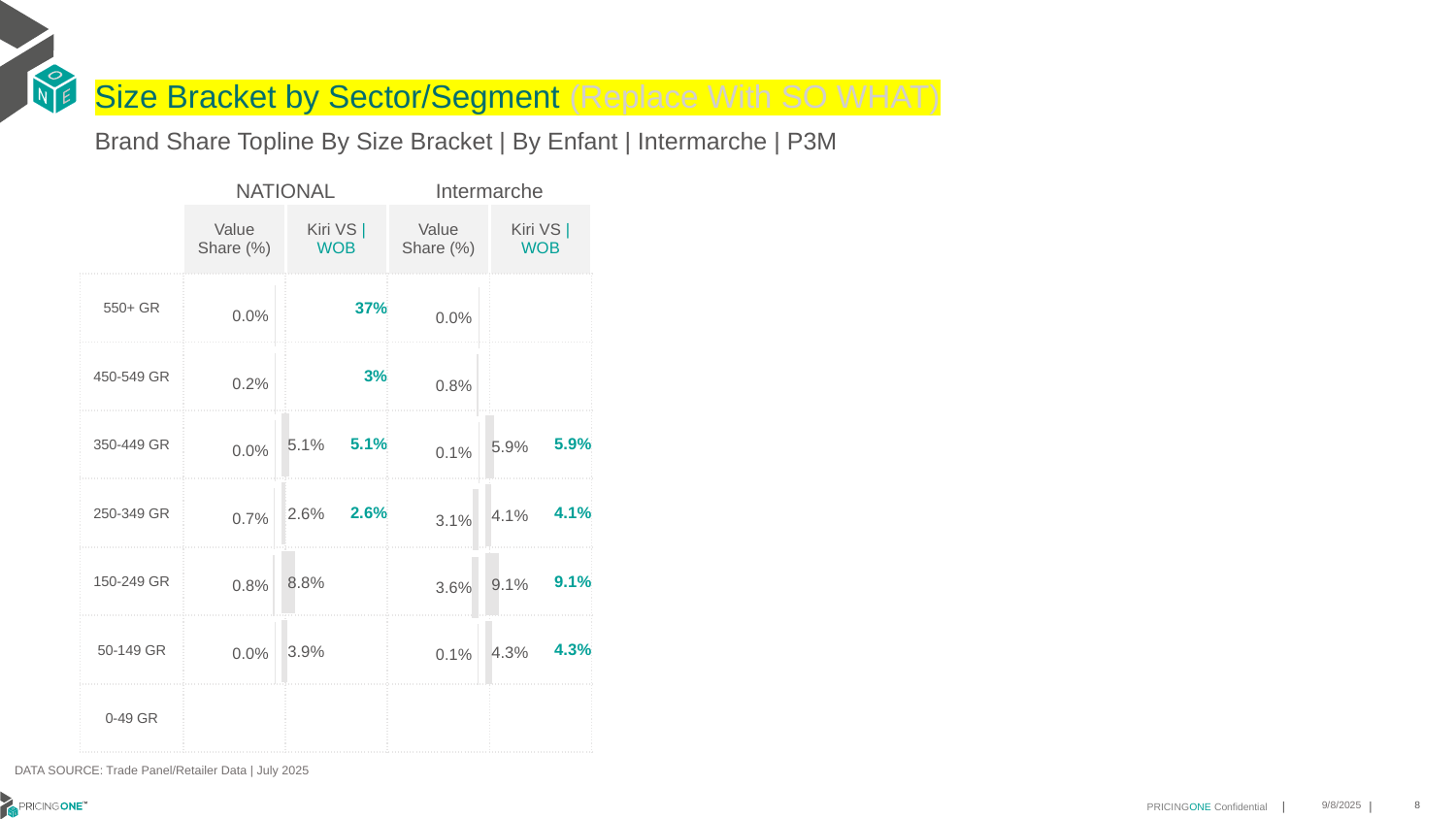

# Size Bracket by Sector/Segment (Replace With SO WHAT)
Brand Share Topline By Size Bracket | By Enfant | Intermarche | P3M
|  | NATIONAL |  | Intermarche |  |
| --- | --- | --- | --- | --- |
|  | Value Share (%) | Kiri VS | WOB | Value Share (%) | Kiri VS | WOB |
| 550+ GR |  | 37% |  |  |
| 450-549 GR |  | 3% |  |  |
| 350-449 GR |  | 5.1% |  | 5.9% |
| 250-349 GR |  | 2.6% |  | 4.1% |
| 150-249 GR |  |  |  | 9.1% |
| 50-149 GR |  |  |  | 4.3% |
| 0-49 GR |  |  |  |  |

### Chart

| Category | Value Share NATIONAL |
|---|---|
| 550+ GR | None |
| 450-549 GR | None |
| 350-449 GR | 0.051006066755415164 |
| 250-349 GR | 0.026441561849660927 |
| 150-249 GR | 0.08803960684853453 |
| 50-149 GR | 0.038898859553271804 |
| 0-49 GR | None |

### Chart

| Category | Value Share |
|---|---|
| 550+ GR | 2.659593210673726e-05 |
| 450-549 GR | 0.0018797458148500864 |
| 350-449 GR | 0.0002409641122004238 |
| 250-349 GR | 0.007238056330817469 |
| 150-249 GR | 0.008420148182227173 |
| 50-149 GR | 0.00030421608636078983 |
| 0-49 GR | None |

### Chart

| Category | Value Share |
|---|---|
| 550+ GR | None |
| 450-549 GR | None |
| 350-449 GR | 0.05935285989812673 |
| 250-349 GR | 0.04056330411108755 |
| 150-249 GR | 0.09103779430939526 |
| 50-149 GR | 0.04323960295438646 |
| 0-49 GR | None |

### Chart

| Category | Value Share |
|---|---|
| 550+ GR | 0.00011265788422587115 |
| 450-549 GR | 0.007963701676534166 |
| 350-449 GR | 0.0010201826372318965 |
| 250-349 GR | 0.03066627222587233 |
| 150-249 GR | 0.035662555039106446 |
| 50-149 GR | 0.0012862475296222399 |
| 0-49 GR | None |
DATA SOURCE: Trade Panel/Retailer Data | July 2025

9/8/2025
8